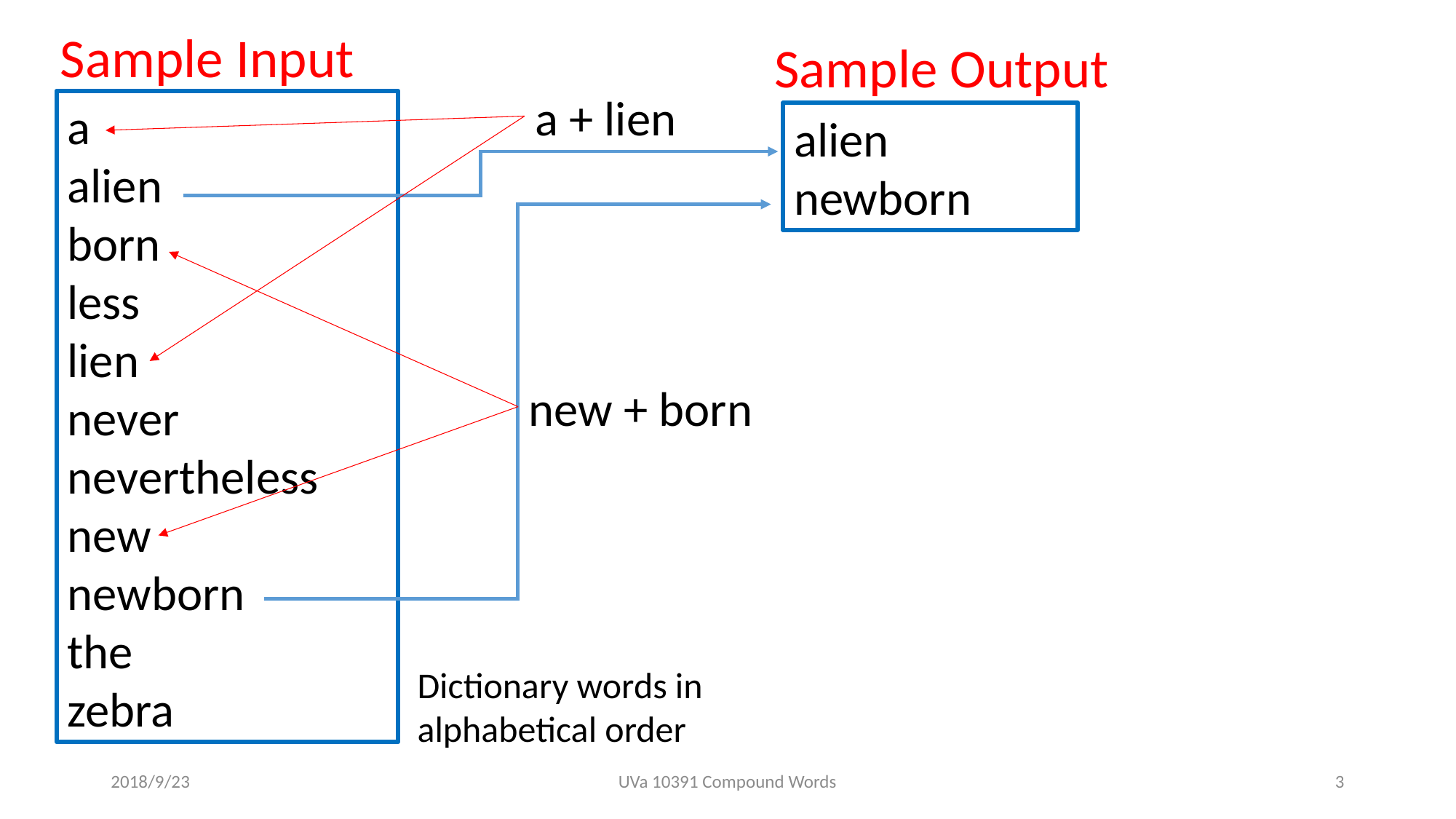

Sample Input
Sample Output
a + lien
a
alien
born
less
lien
never
nevertheless
new
newborn
the
zebra
alien
newborn
new + born
Dictionary words in alphabetical order
2018/9/23
UVa 10391 Compound Words
3